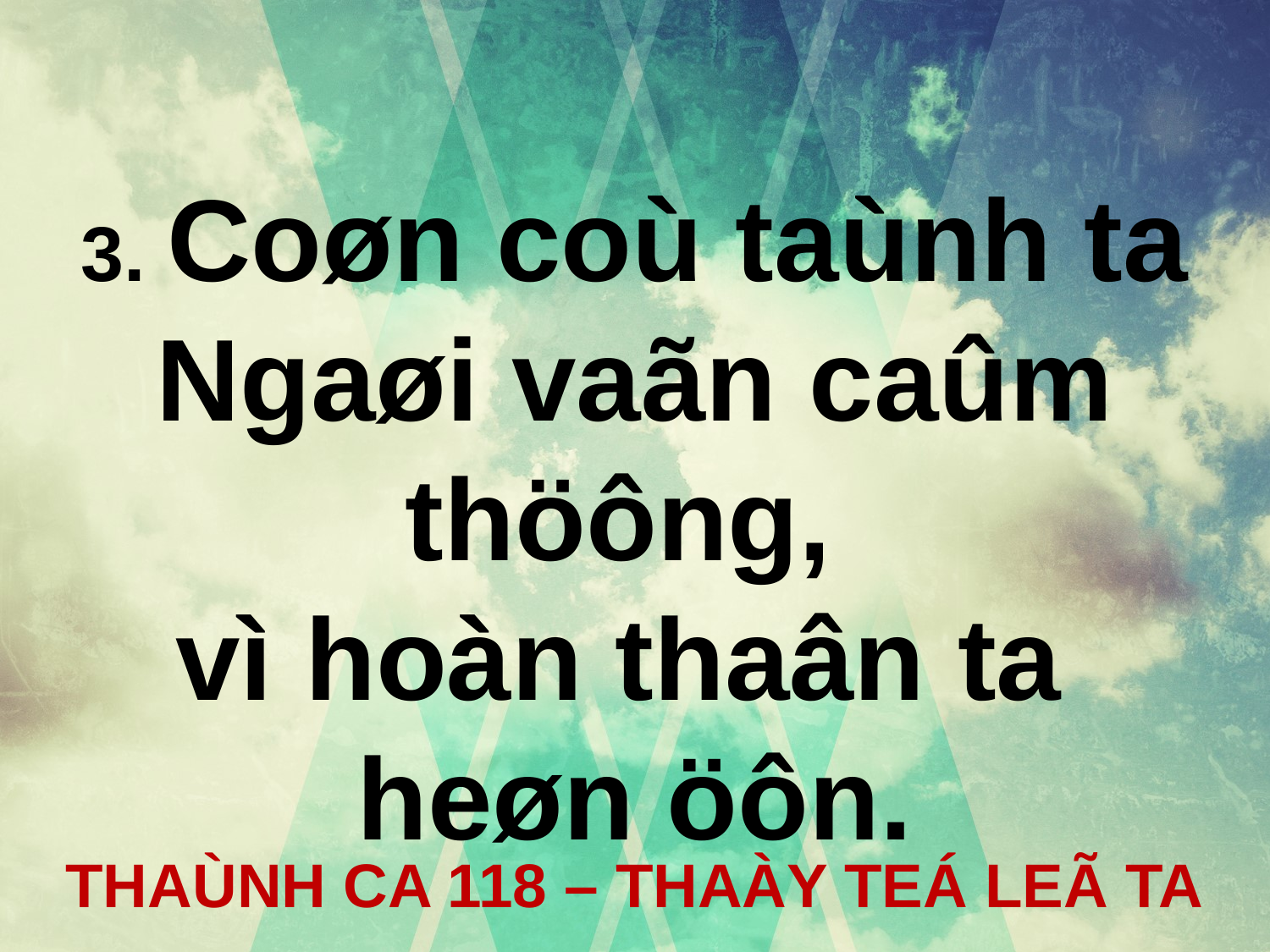

3. Coøn coù taùnh ta Ngaøi vaãn caûm thöông,
vì hoàn thaân ta
heøn öôn.
THAÙNH CA 118 – THAÀY TEÁ LEÃ TA